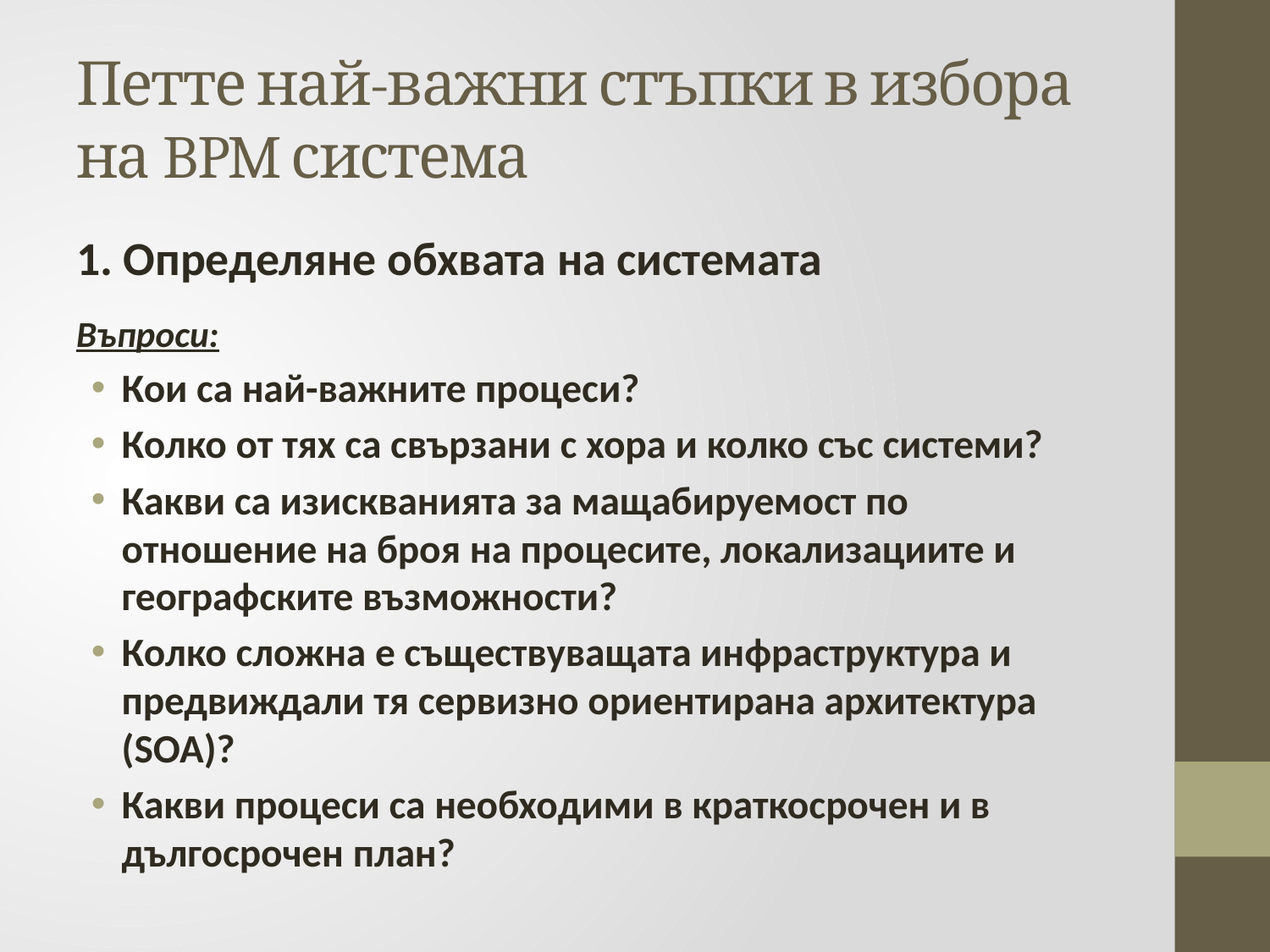

# Петте най-важни стъпки в избора на BPM система
1. Определяне обхвата на системата

Въпроси:
Кои са най-важните процеси?
Колко от тях са свързани с хора и колко със системи?
Какви са изискванията за мащабируемост по отношение на броя на процесите, локализациите и географските възможности?
Колко сложна е съществуващата инфраструктура и предвиждали тя сервизно ориентирана архитектура (SOA)?
Какви процеси са необходими в краткосрочен и в дългосрочен план?